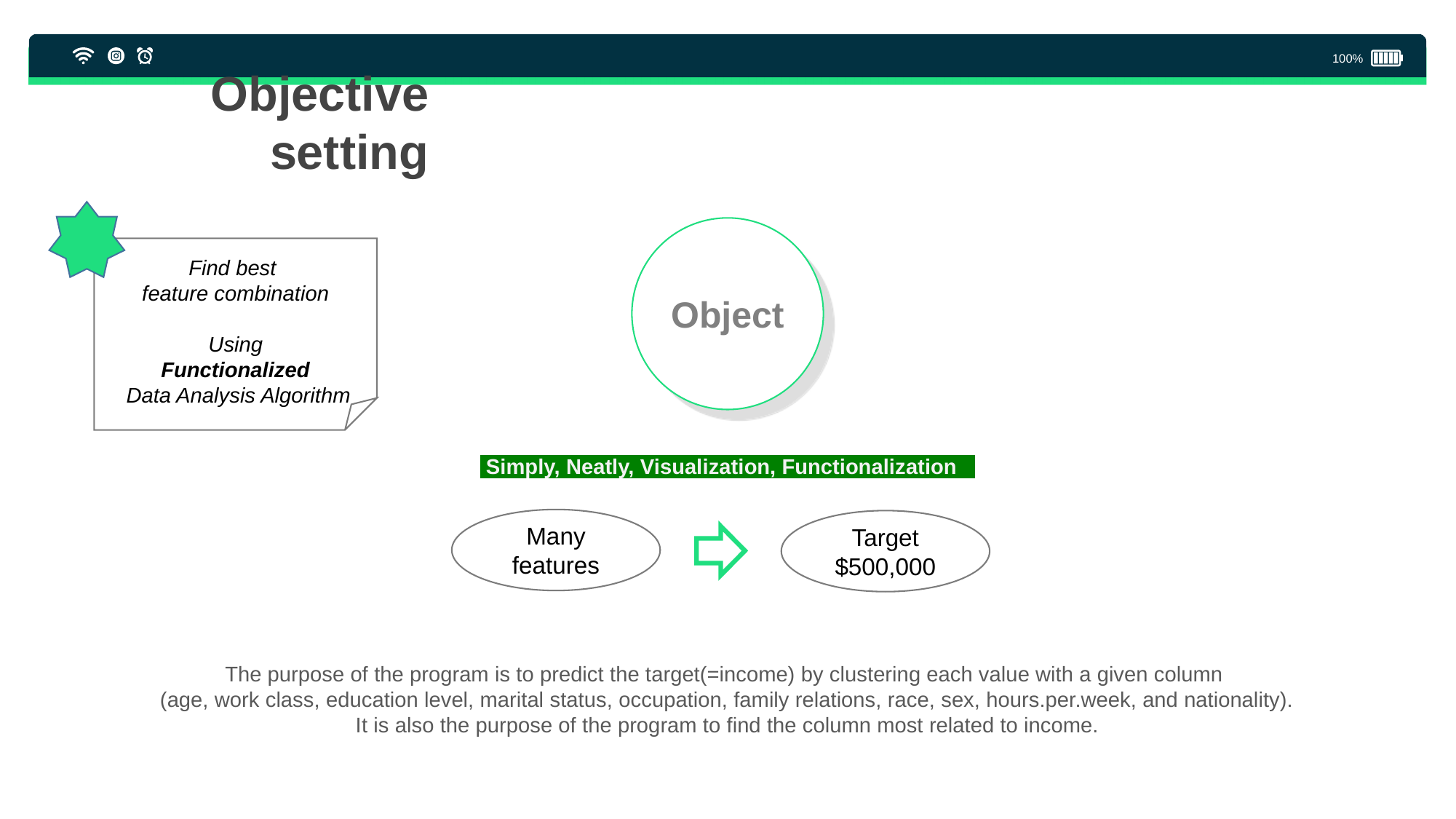

100%

Objective setting

Object

Find best
feature combination

Using
Functionalized
 Data Analysis Algorithm
 Simply, Neatly, Visualization, Functionalization .
Many features
Target
$500,000

The purpose of the program is to predict the target(=income) by clustering each value with a given column
(age, work class, education level, marital status, occupation, family relations, race, sex, hours.per.week, and nationality).
It is also the purpose of the program to find the column most related to income.